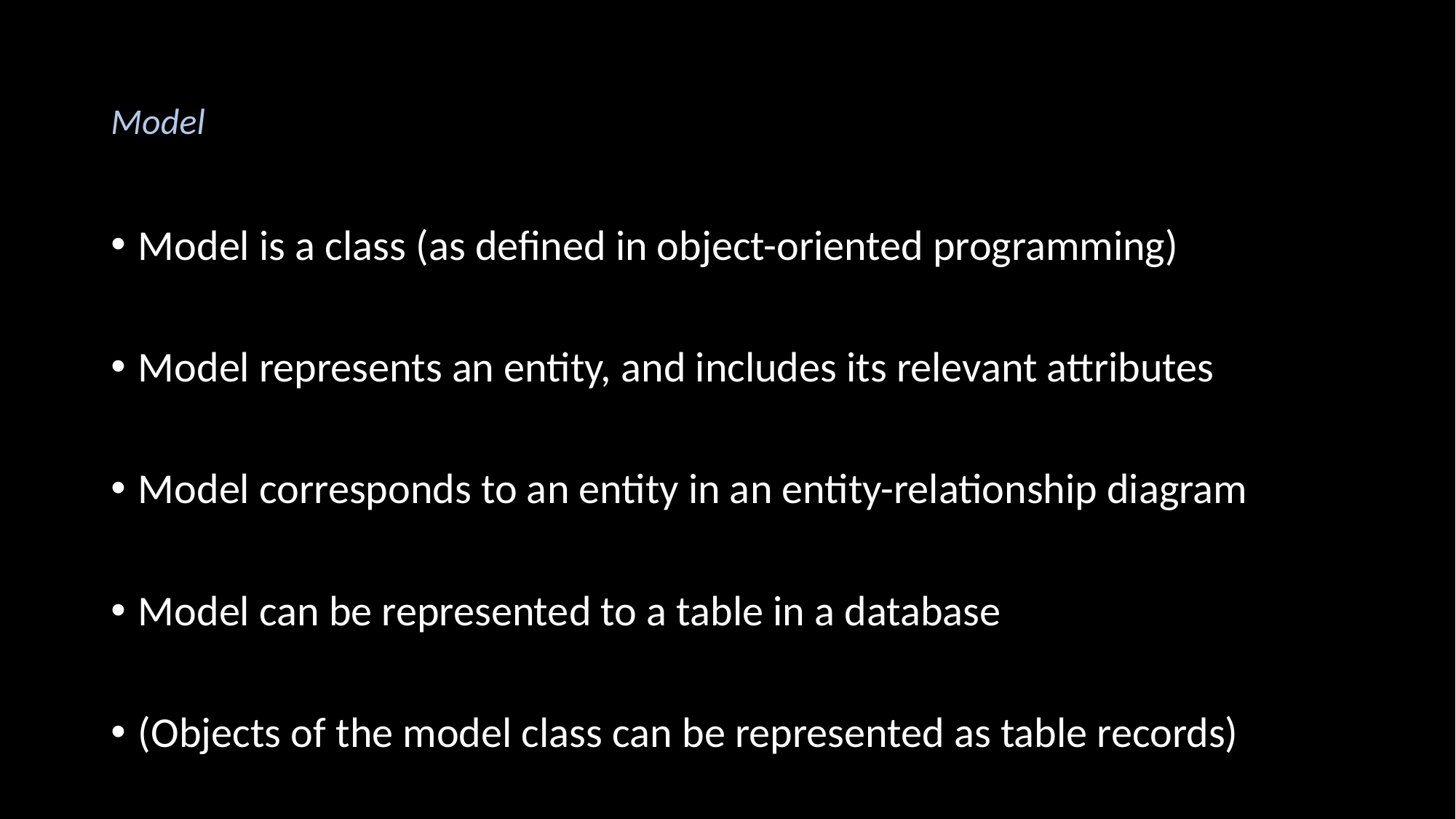

# Model
Model is a class (as defined in object-oriented programming)

Model represents an entity, and includes its relevant attributes

Model corresponds to an entity in an entity-relationship diagram

Model can be represented to a table in a database

(Objects of the model class can be represented as table records)